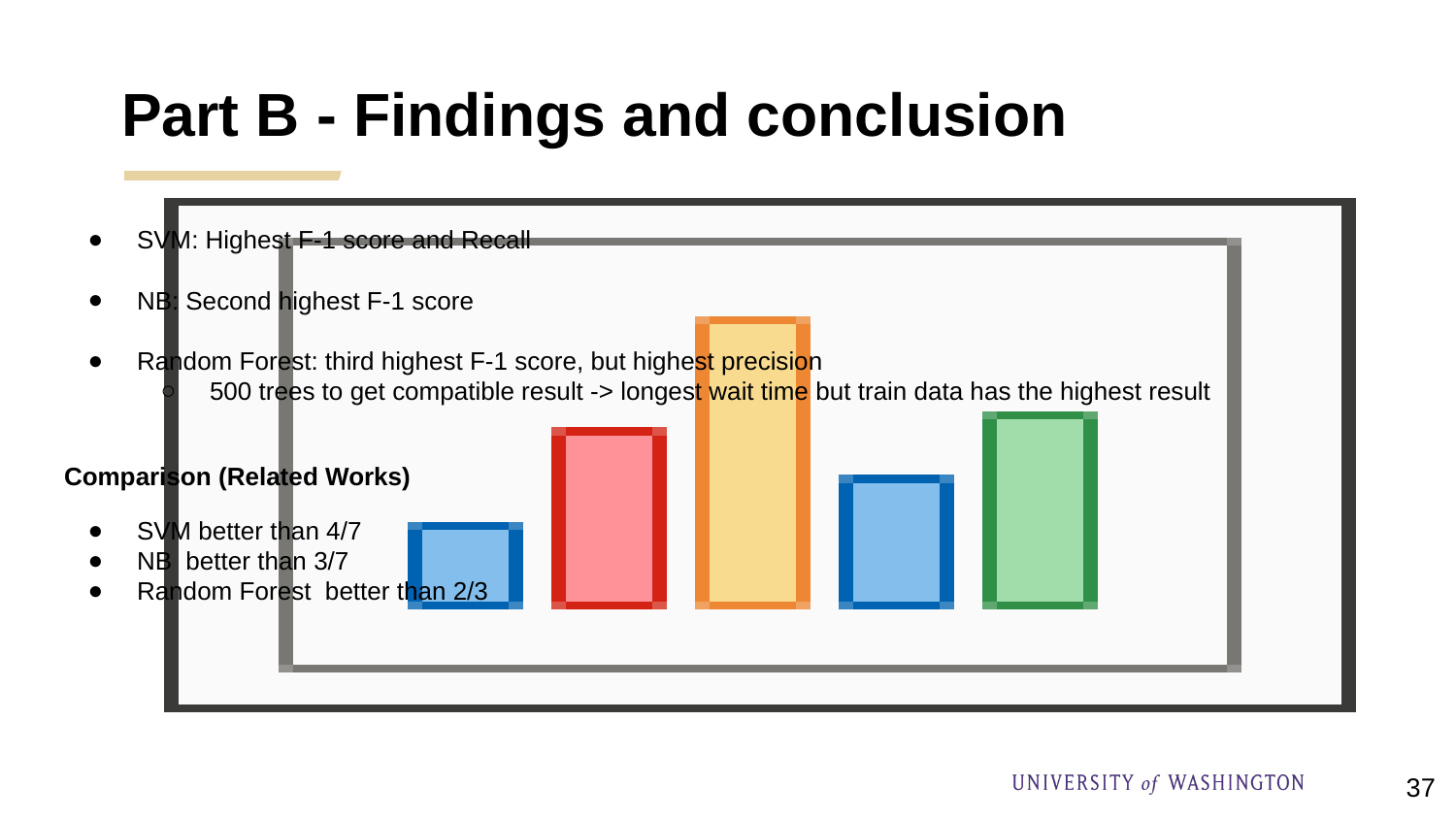

# Part B - Findings and conclusion

SVM: Highest F-1 score and Recall
NB: Second highest F-1 score
Random Forest: third highest F-1 score, but highest precision
500 trees to get compatible result -> longest wait time but train data has the highest result
Comparison (Related Works)
SVM better than 4/7
NB  better than 3/7
Random Forest  better than 2/3

37